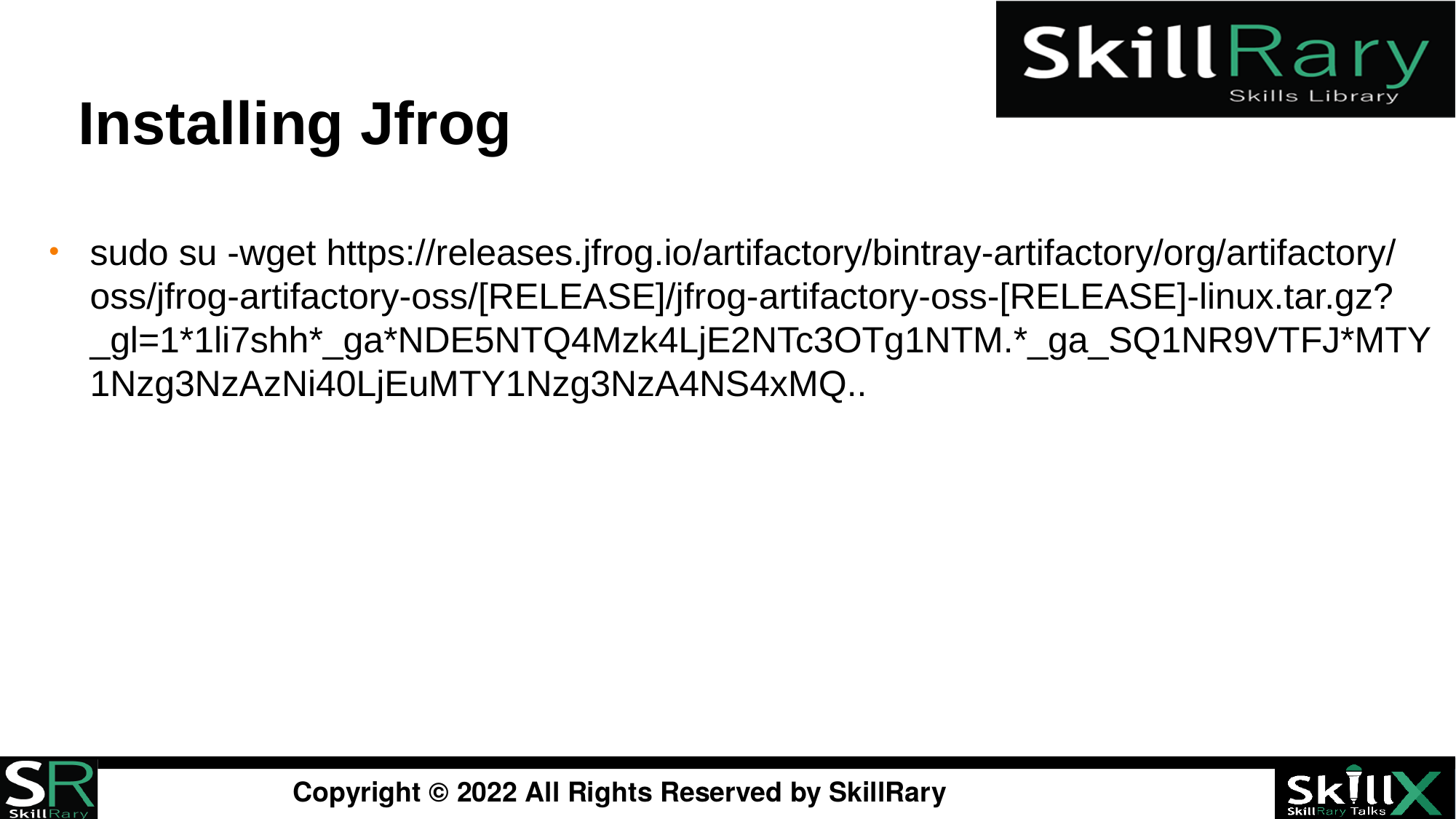

# Installing Jfrog
sudo su -wget https://releases.jfrog.io/artifactory/bintray-artifactory/org/artifactory/oss/jfrog-artifactory-oss/[RELEASE]/jfrog-artifactory-oss-[RELEASE]-linux.tar.gz?_gl=1*1li7shh*_ga*NDE5NTQ4Mzk4LjE2NTc3OTg1NTM.*_ga_SQ1NR9VTFJ*MTY1Nzg3NzAzNi40LjEuMTY1Nzg3NzA4NS4xMQ..